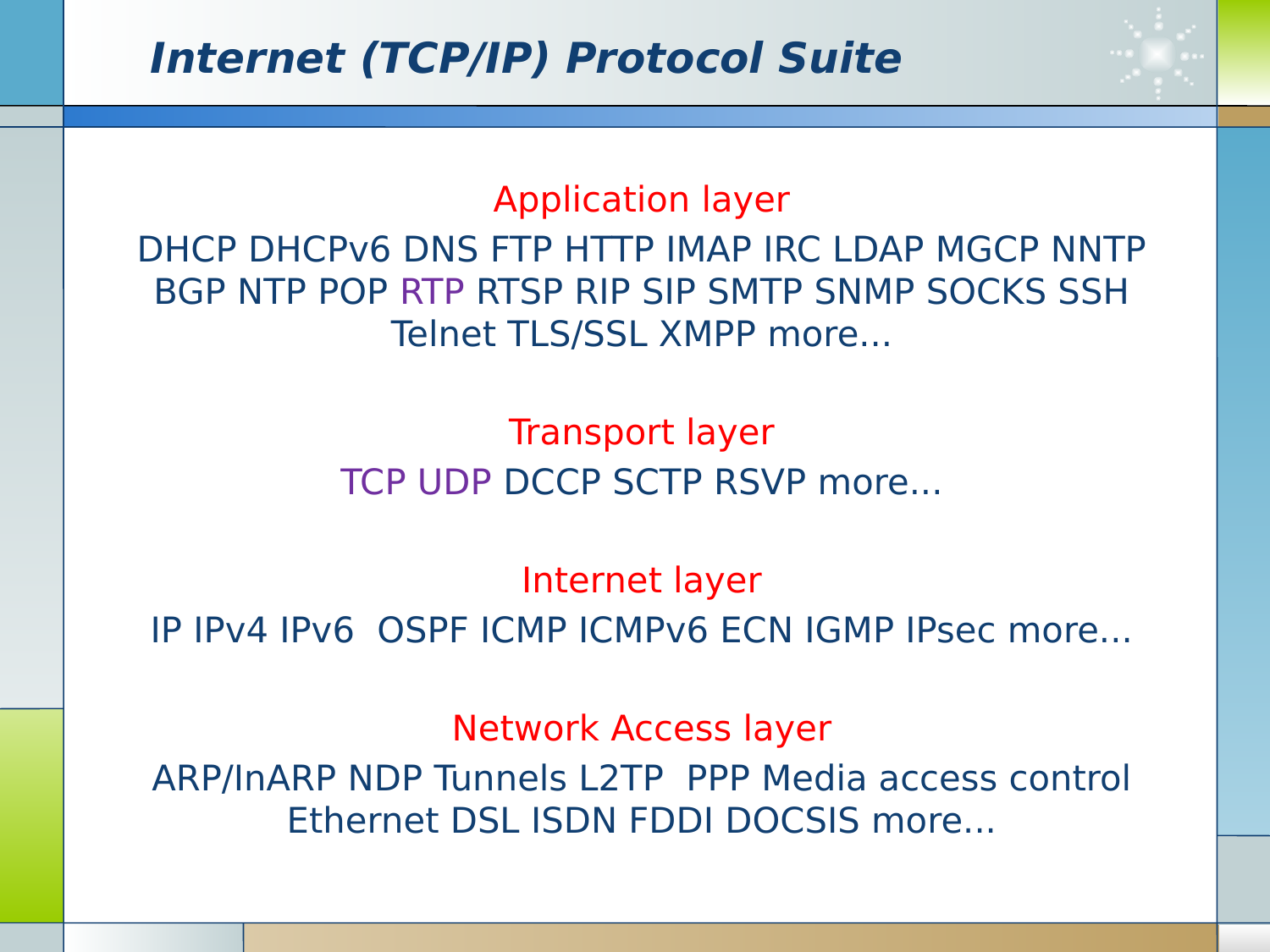

# Internet (TCP/IP) Protocol Suite
Application layer
DHCP DHCPv6 DNS FTP HTTP IMAP IRC LDAP MGCP NNTP BGP NTP POP RTP RTSP RIP SIP SMTP SNMP SOCKS SSH Telnet TLS/SSL XMPP more...

Transport layer
TCP UDP DCCP SCTP RSVP more...

Internet layer
IP IPv4 IPv6  OSPF ICMP ICMPv6 ECN IGMP IPsec more...

Network Access layer
ARP/InARP NDP Tunnels L2TP  PPP Media access control Ethernet DSL ISDN FDDI DOCSIS more...